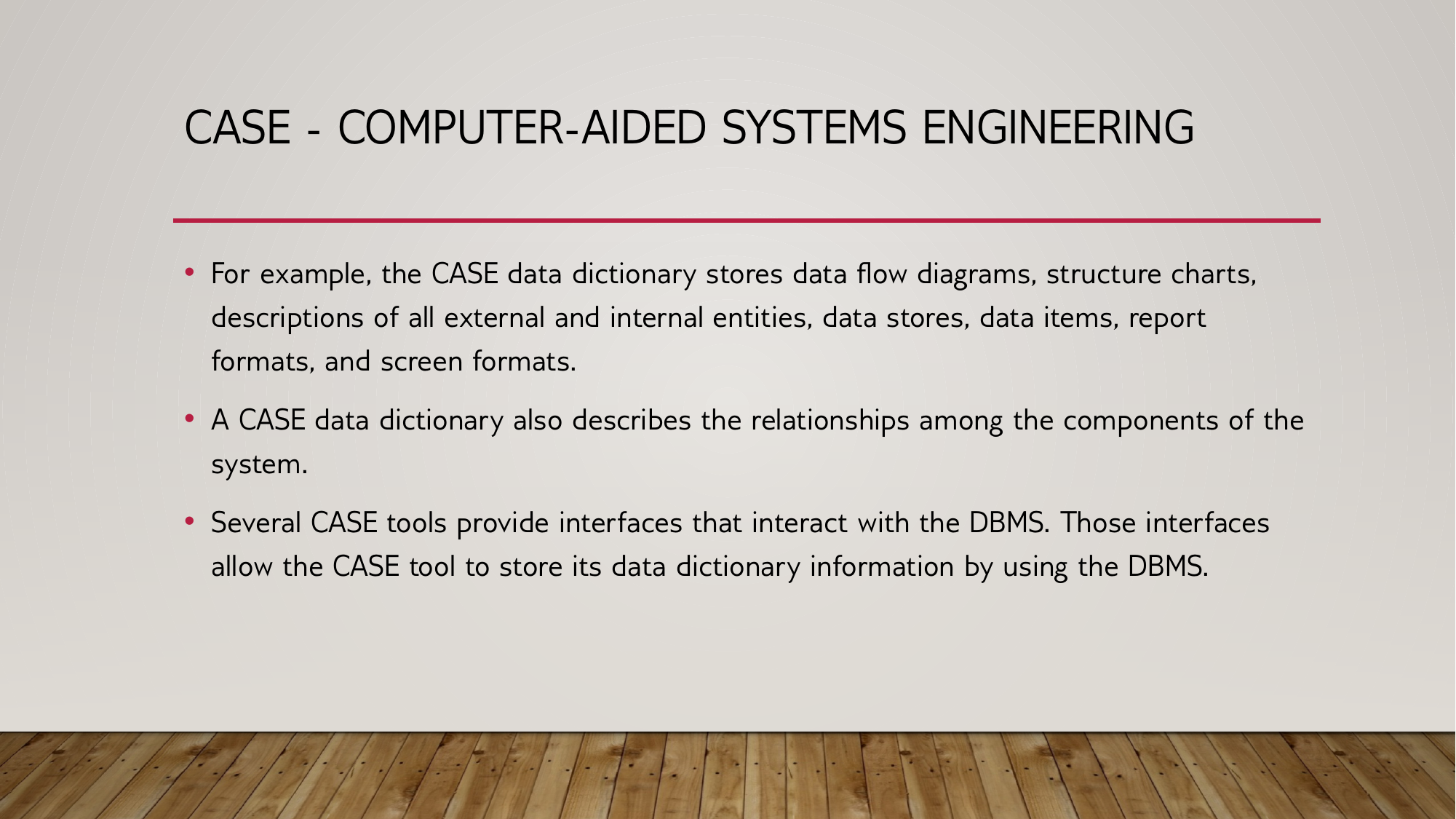

# CASE - computer-aided systems engineering
For example, the CASE data dictionary stores data flow diagrams, structure charts, descriptions of all external and internal entities, data stores, data items, report formats, and screen formats.
A CASE data dictionary also describes the relationships among the components of the system.
Several CASE tools provide interfaces that interact with the DBMS. Those interfaces allow the CASE tool to store its data dictionary information by using the DBMS.